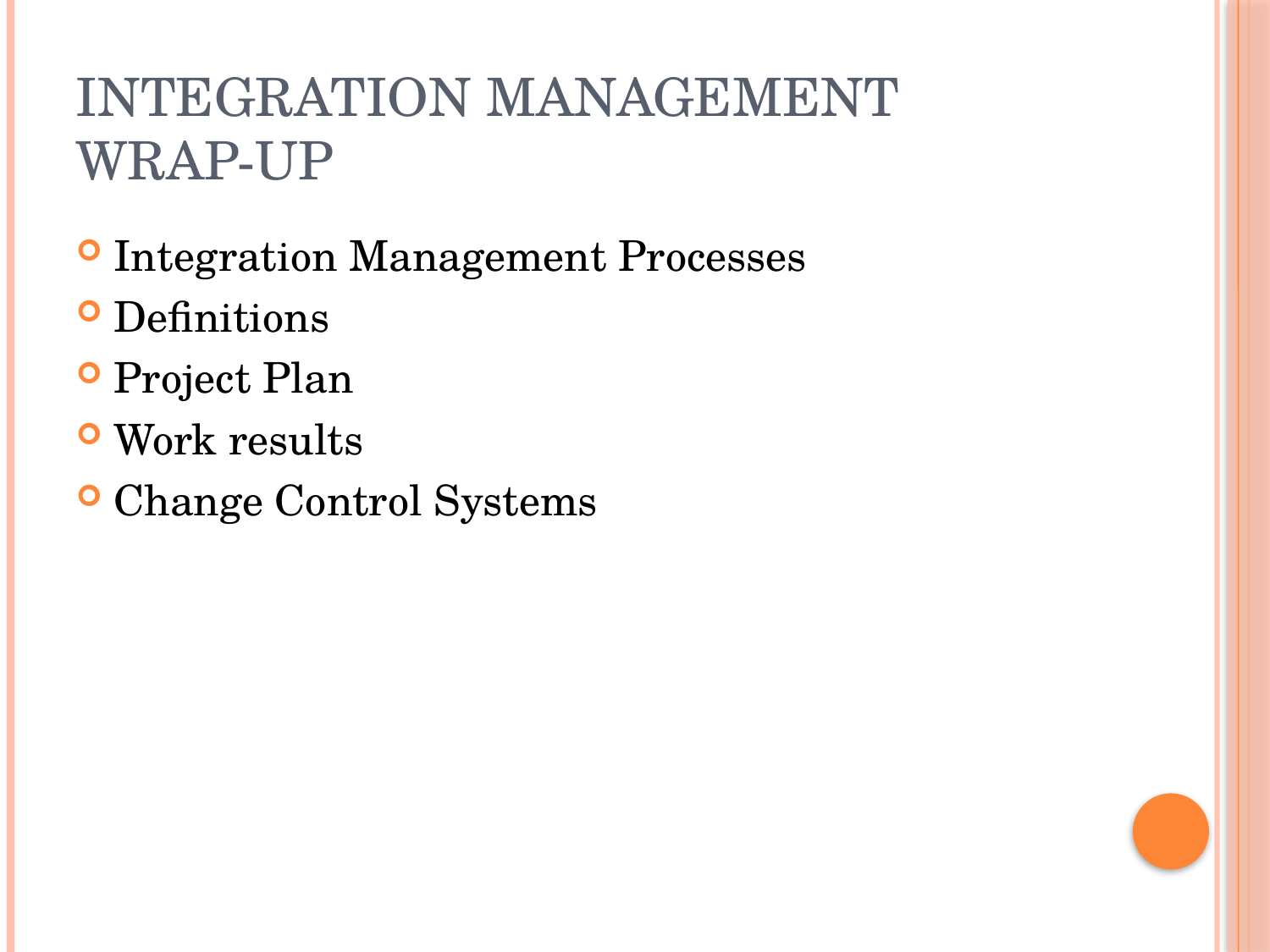

# Integration Management Wrap-up
Integration Management Processes
Definitions
Project Plan
Work results
Change Control Systems